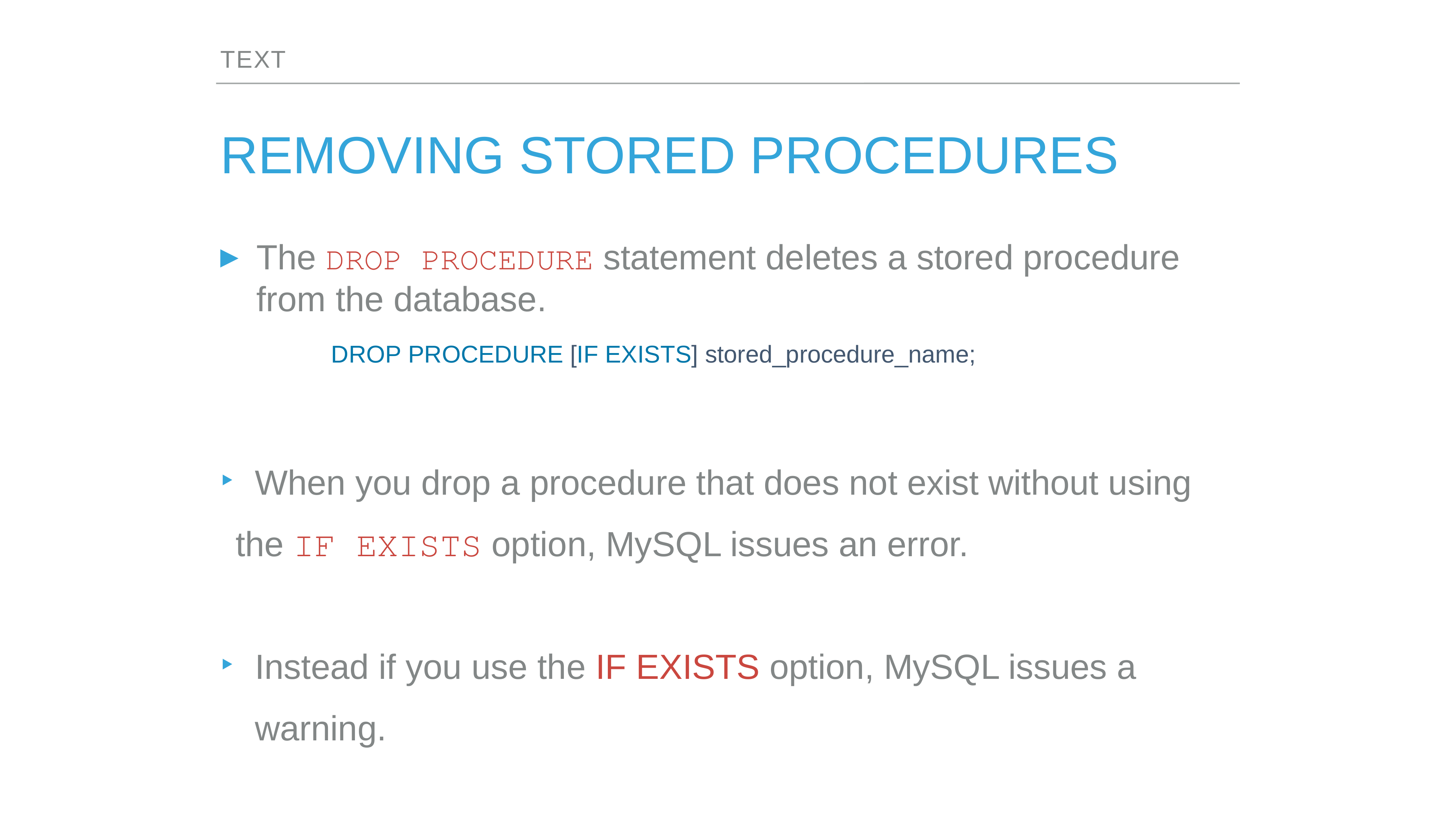

Text
# Removing stored procedures
The DROP PROCEDURE statement deletes a stored procedure from the database.
                             DROP PROCEDURE [IF EXISTS] stored_procedure_name;

  When you drop a procedure that does not exist without using  the IF EXISTS option, MySQL issues an error.

  Instead if you use the IF EXISTS option, MySQL issues a
  warning.